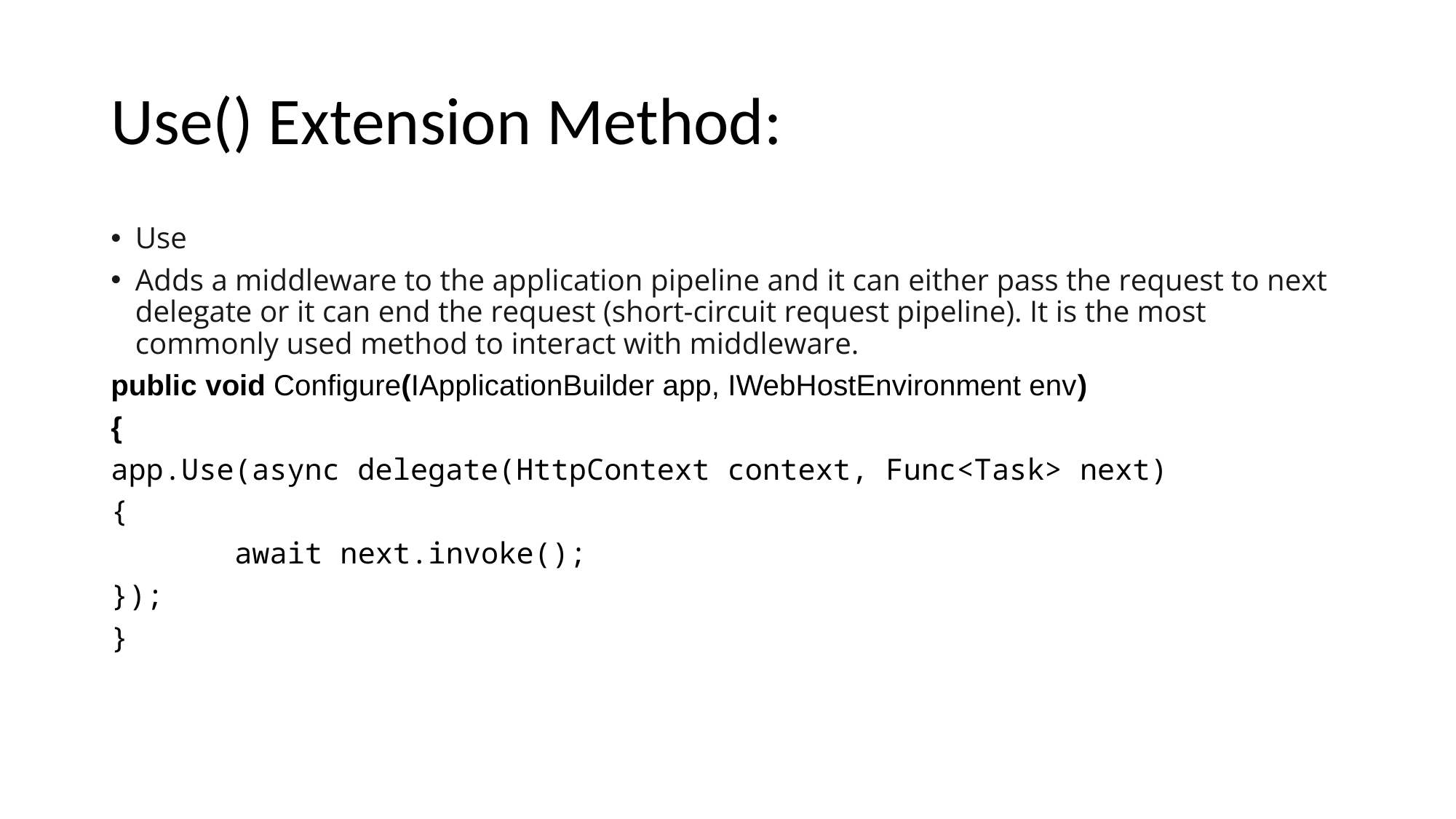

# Use() Extension Method:
Use
Adds a middleware to the application pipeline and it can either pass the request to next delegate or it can end the request (short-circuit request pipeline). It is the most commonly used method to interact with middleware.
public void Configure(IApplicationBuilder app, IWebHostEnvironment env)
{
app.Use(async delegate(HttpContext context, Func<Task> next)
{
       await next.invoke();
});
}